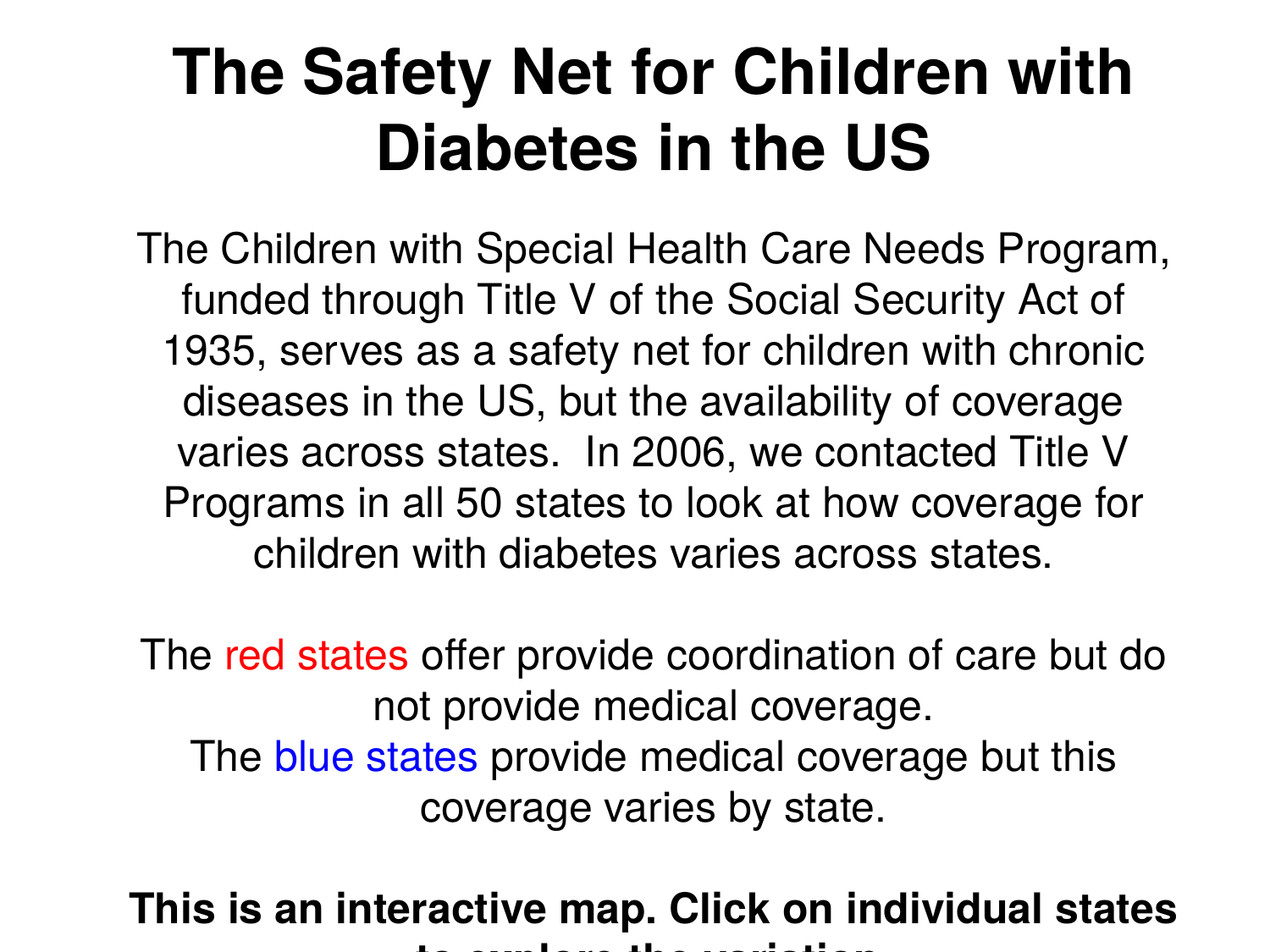

The Safety Net for Children with Diabetes in the US

The Children with Special Health Care Needs Program, funded through Title V of the Social Security Act of 1935, serves as a safety net for children with chronic diseases in the US, but the availability of coverage varies across states.  In 2006, we contacted Title V Programs in all 50 states to look at how coverage for children with diabetes varies across states.

The red states offer provide coordination of care but do not provide medical coverage.
The blue states provide medical coverage but this coverage varies by state.

This is an interactive map. Click on individual states to explore the variation.

State-to-State Variability in Title V Coverage for Children with Diabetes.
		Wolfgram PM, Sarrault J, Clark S, Lee JM.
		J Pediatr. 2013 Jan 13. doi:pii: S0022-3476(12)01455-2. 10.1016/j.jpeds.2012.12.009. [Epub ahead of print]